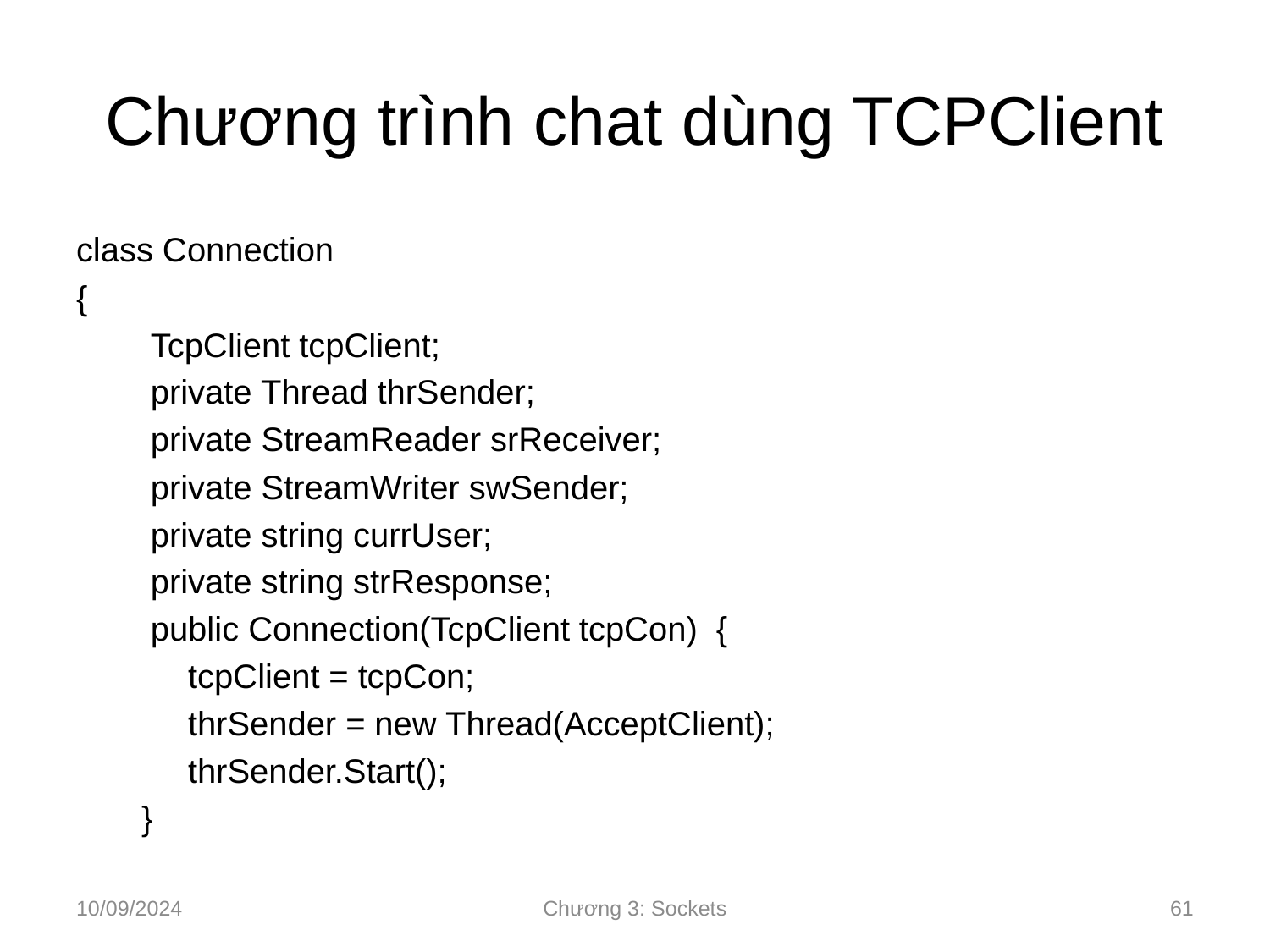

# Chương trình chat dùng TCPClient
class Connection
{
        TcpClient tcpClient;
        private Thread thrSender;
        private StreamReader srReceiver;
        private StreamWriter swSender;
        private string currUser;
        private string strResponse;
        public Connection(TcpClient tcpCon)  {
            tcpClient = tcpCon;
            thrSender = new Thread(AcceptClient);
            thrSender.Start();
       }
10/09/2024
Chương 3: Sockets
61